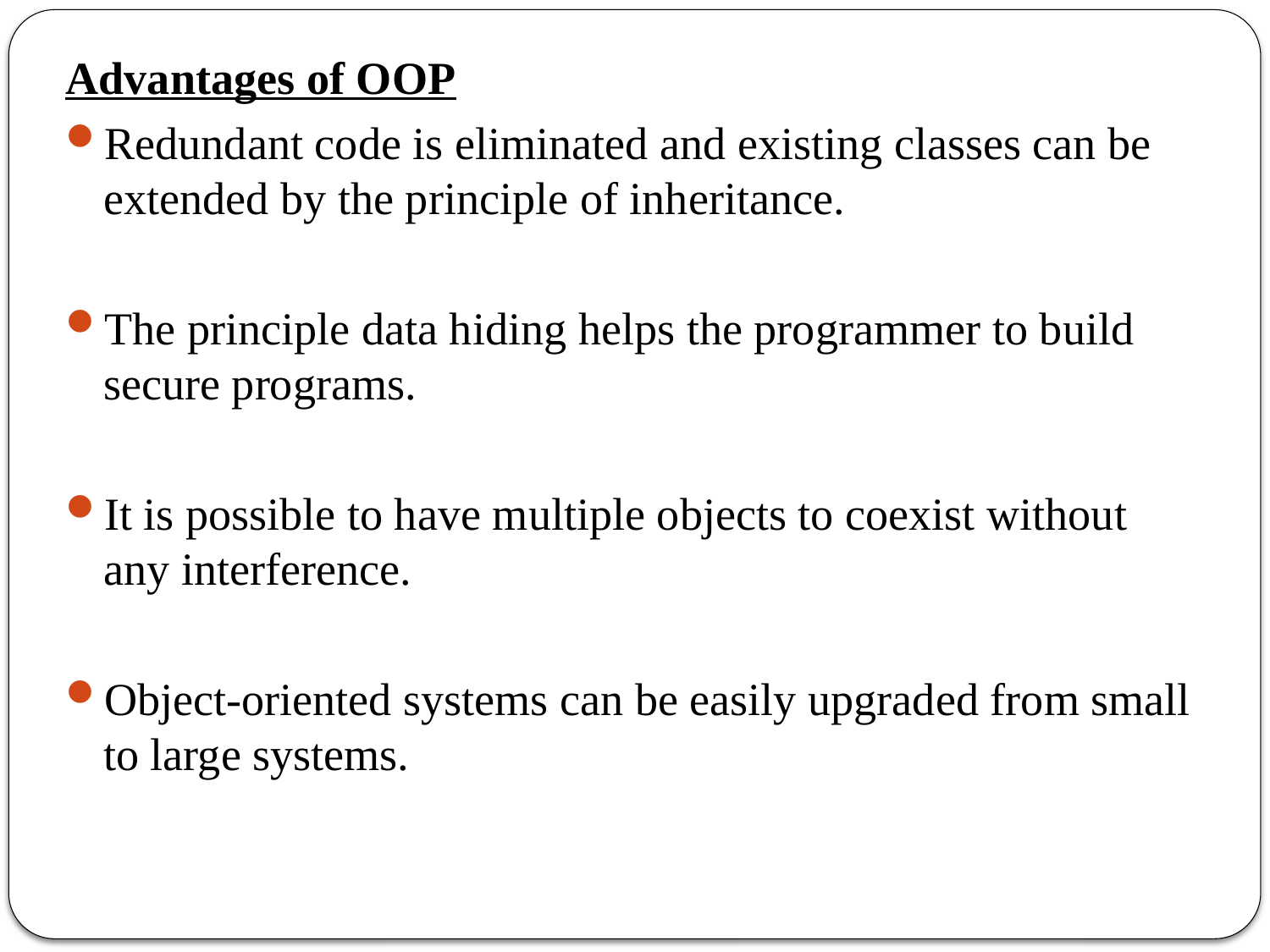

Advantages of OOP
Redundant code is eliminated and existing classes can be extended by the principle of inheritance.

The principle data hiding helps the programmer to build secure programs.

It is possible to have multiple objects to coexist without any interference.

Object-oriented systems can be easily upgraded from small to large systems.